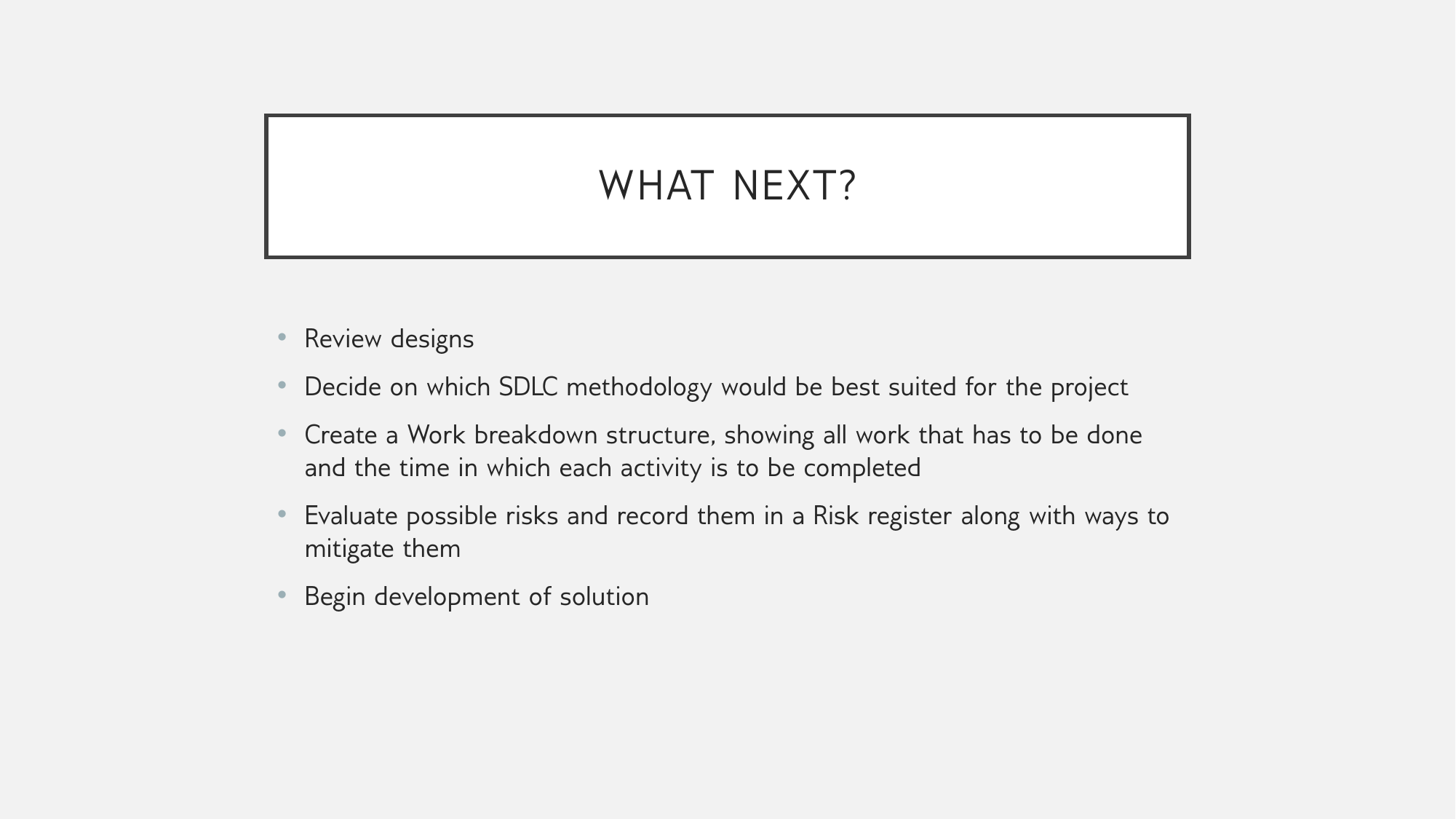

# What next?
Review designs
Decide on which SDLC methodology would be best suited for the project
Create a Work breakdown structure, showing all work that has to be done and the time in which each activity is to be completed
Evaluate possible risks and record them in a Risk register along with ways to mitigate them
Begin development of solution